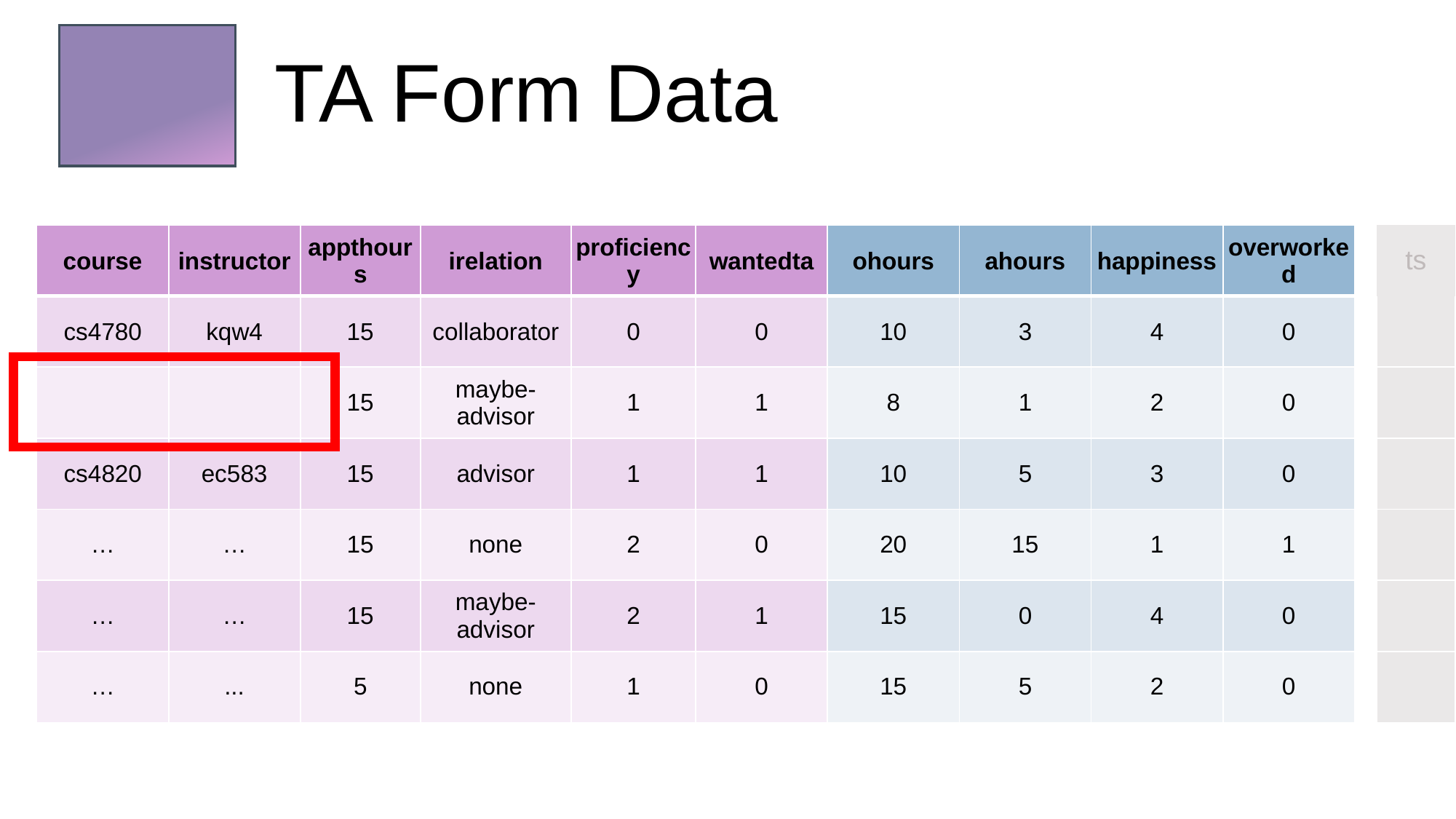

# TA Form Data

| course | instructor | appthours | irelation | proficiency | wantedta | ohours | ahours | happiness | overworked |
| --- | --- | --- | --- | --- | --- | --- | --- | --- | --- |
| cs4780 | kqw4 | 15 | collaborator | 0 | 0 | 10 | 3 | 4 | 0 |
|  |  | 15 | maybe-advisor | 1 | 1 | 8 | 1 | 2 | 0 |
| cs4820 | ec583 | 15 | advisor | 1 | 1 | 10 | 5 | 3 | 0 |
| … | … | 15 | none | 2 | 0 | 20 | 15 | 1 | 1 |
| … | … | 15 | maybe-advisor | 2 | 1 | 15 | 0 | 4 | 0 |
| … | ... | 5 | none | 1 | 0 | 15 | 5 | 2 | 0 |
| ts |
| --- |
|  |
|  |
|  |
|  |
|  |
|  |